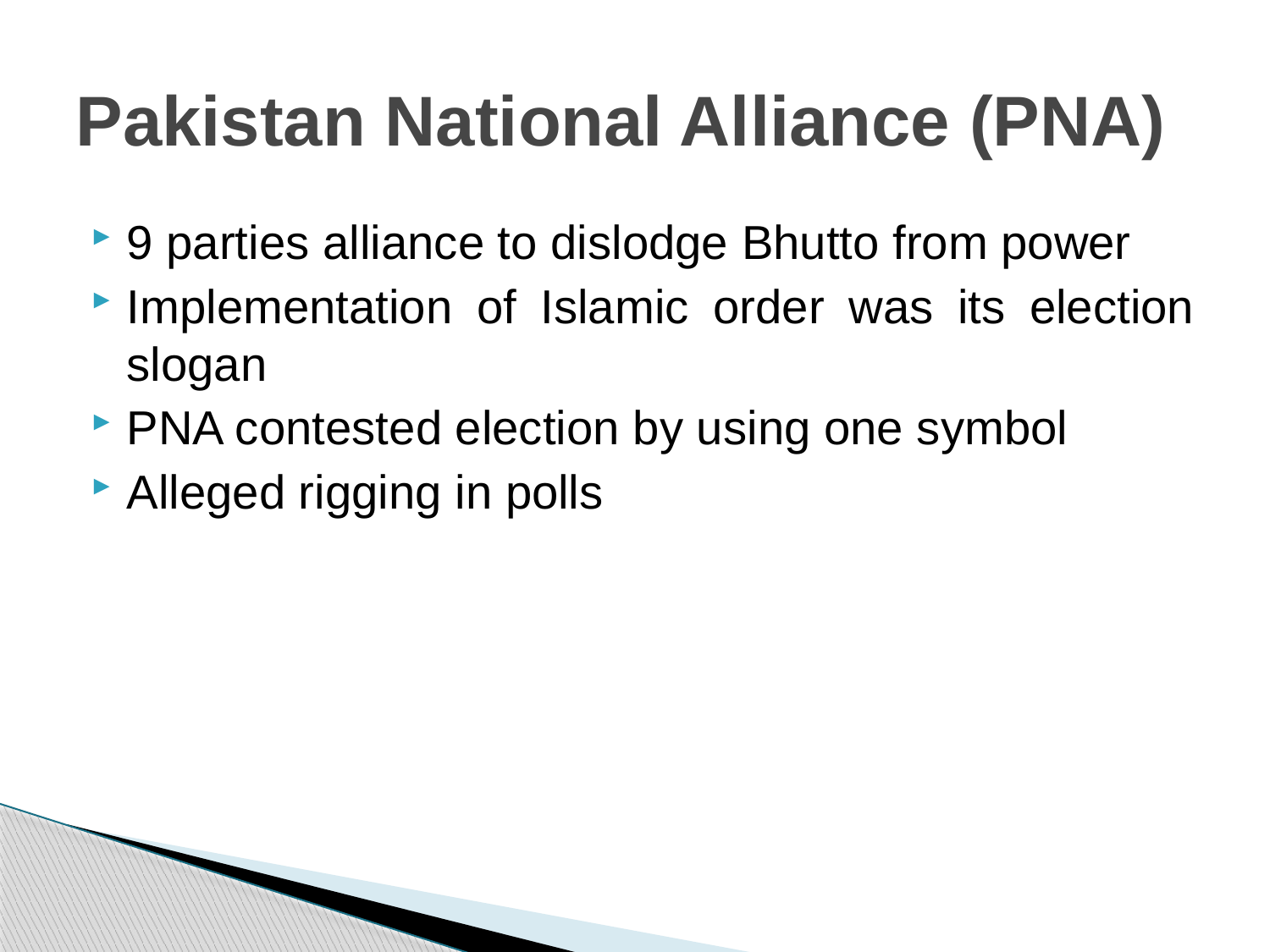

# Pakistan National Alliance (PNA)
9 parties alliance to dislodge Bhutto from power
Implementation of Islamic order was its election slogan
PNA contested election by using one symbol
Alleged rigging in polls